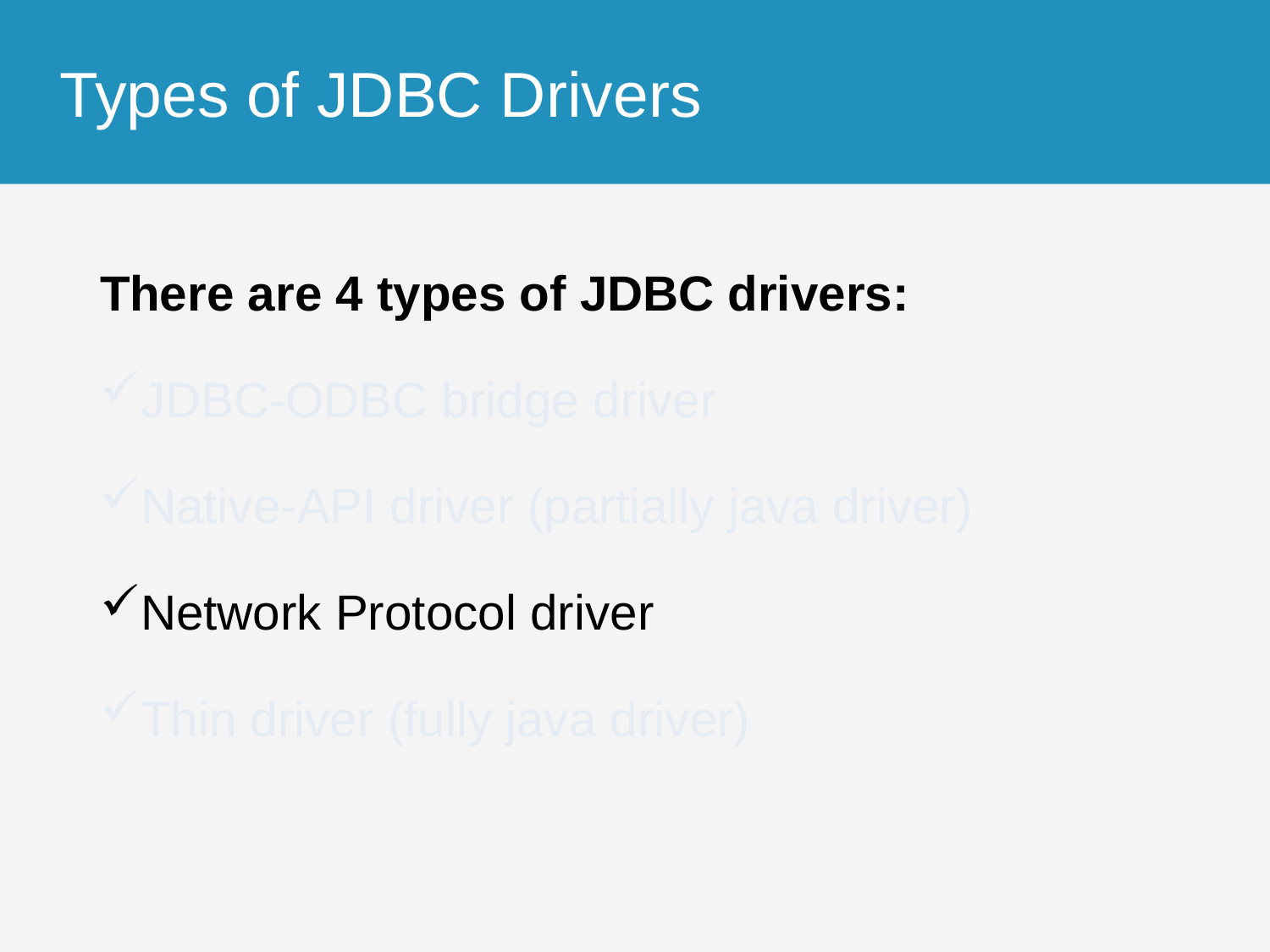

# Types of JDBC Drivers
There are 4 types of JDBC drivers:
JDBC-ODBC bridge driver
Native-API driver (partially java driver)
Network Protocol driver
Thin driver (fully java driver)